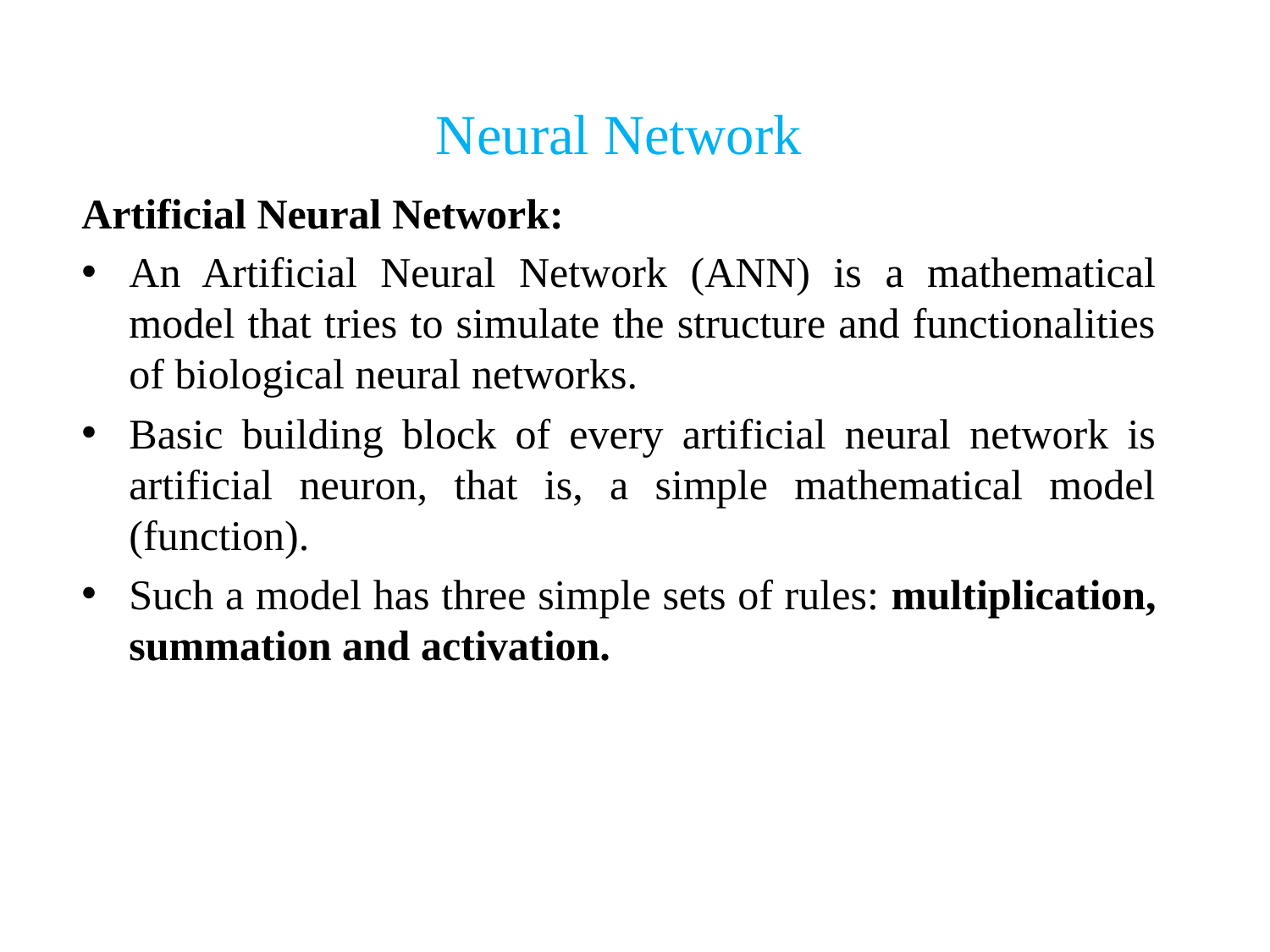

# Neural Network
Artificial Neural Network:
An Artificial Neural Network (ANN) is a mathematical model that tries to simulate the structure and functionalities of biological neural networks.
Basic building block of every artificial neural network is artificial neuron, that is, a simple mathematical model (function).
Such a model has three simple sets of rules: multiplication, summation and activation.